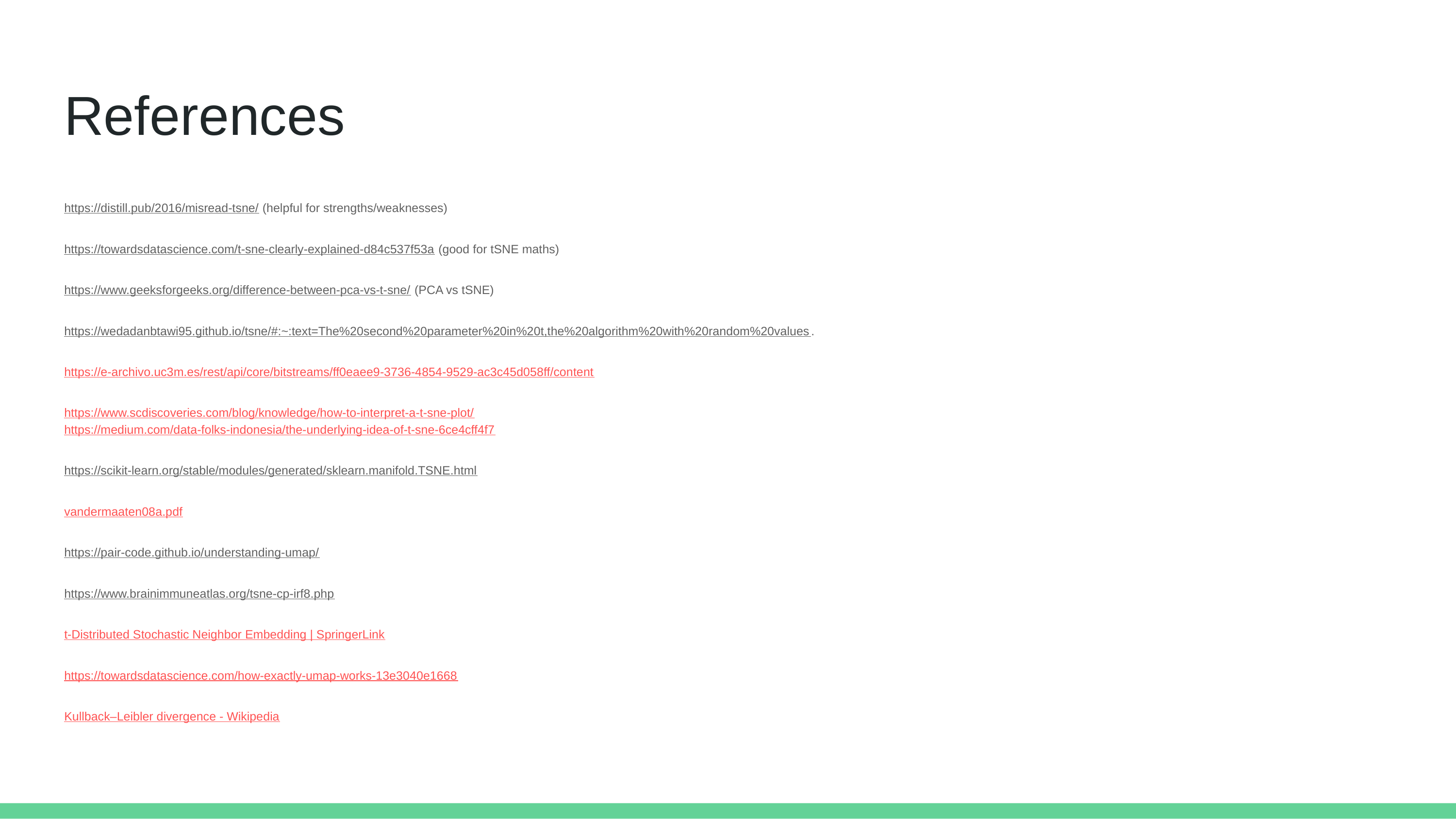

# References
https://distill.pub/2016/misread-tsne/ (helpful for strengths/weaknesses)
https://towardsdatascience.com/t-sne-clearly-explained-d84c537f53a (good for tSNE maths)
https://www.geeksforgeeks.org/difference-between-pca-vs-t-sne/ (PCA vs tSNE)
https://wedadanbtawi95.github.io/tsne/#:~:text=The%20second%20parameter%20in%20t,the%20algorithm%20with%20random%20values.
https://e-archivo.uc3m.es/rest/api/core/bitstreams/ff0eaee9-3736-4854-9529-ac3c45d058ff/content
https://www.scdiscoveries.com/blog/knowledge/how-to-interpret-a-t-sne-plot/
https://medium.com/data-folks-indonesia/the-underlying-idea-of-t-sne-6ce4cff4f7
https://scikit-learn.org/stable/modules/generated/sklearn.manifold.TSNE.html
vandermaaten08a.pdf
https://pair-code.github.io/understanding-umap/
https://www.brainimmuneatlas.org/tsne-cp-irf8.php
t-Distributed Stochastic Neighbor Embedding | SpringerLink
https://towardsdatascience.com/how-exactly-umap-works-13e3040e1668
Kullback–Leibler divergence - Wikipedia